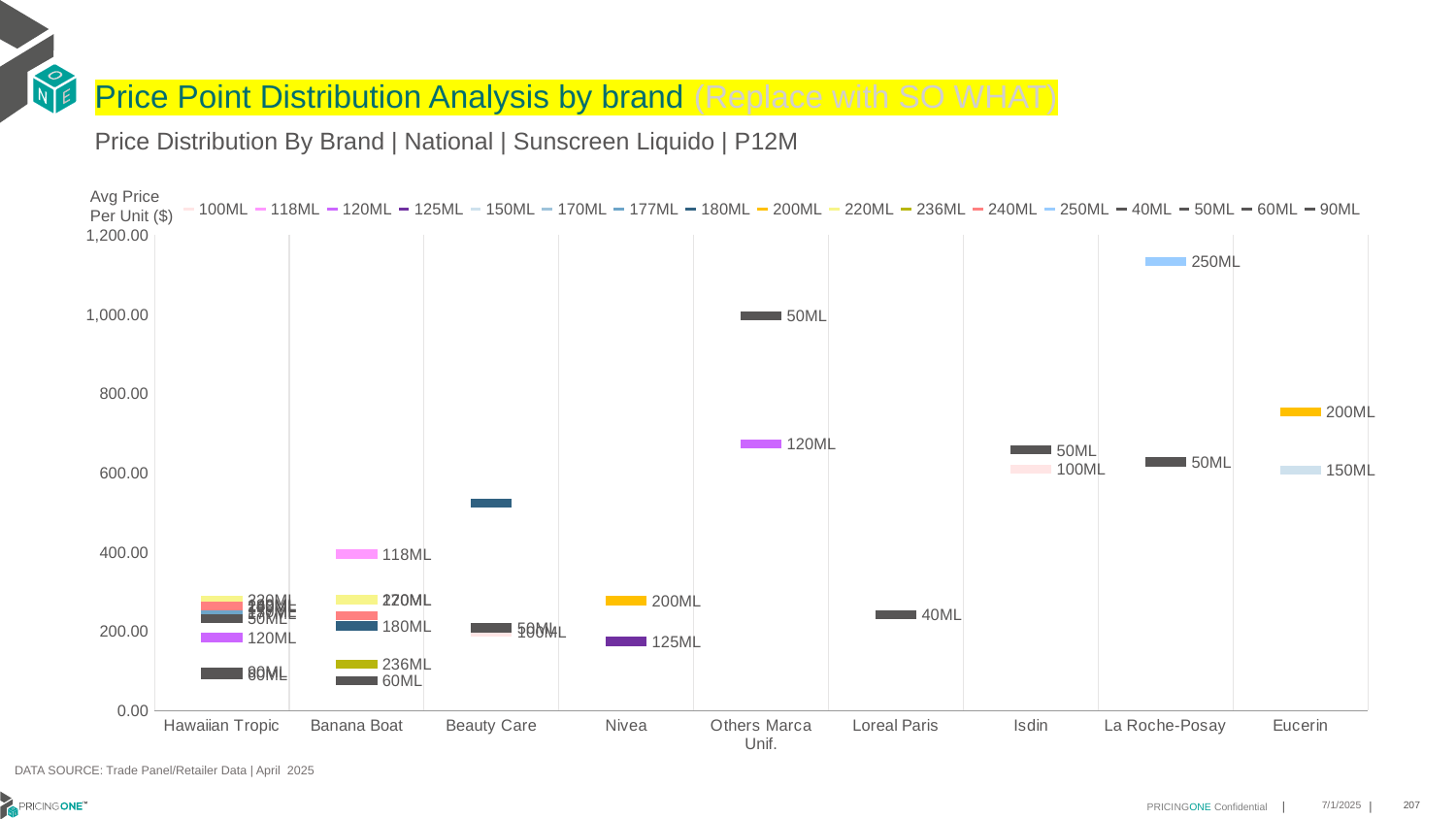

# Price Point Distribution Analysis by brand (Replace with SO WHAT)
Price Distribution By Brand | National | Sunscreen Liquido | P12M

### Chart

| Category | 100ML | 118ML | 120ML | 125ML | 150ML | 170ML | 177ML | 180ML | 200ML | 220ML | 236ML | 240ML | 250ML | 40ML | 50ML | 60ML | 90ML |
|---|---|---|---|---|---|---|---|---|---|---|---|---|---|---|---|---|---|
| Hawaiian Tropic | 263.2381 | None | 184.1697 | None | 249.4224 | None | 243.706 | 267.1381 | None | 277.8749 | None | 263.7315 | None | None | 231.5438 | 91.6395 | 97.1133 |
| Banana Boat | None | 394.375 | None | None | None | 279.3803 | None | 213.5184 | None | 279.7299 | 117.0 | 239.444 | None | None | None | 75.8829 | None |
| Beauty Care | 197.2434 | None | None | None | None | None | None | 522.2895 | None | None | None | None | None | None | 208.5341 | None | None |
| Nivea | None | None | None | 174.7739 | None | None | None | None | 277.1543 | None | None | None | None | None | None | None | None |
| Others Marca Unif. | None | None | 671.9627 | None | None | None | None | None | None | None | None | None | None | None | 995.1473 | None | None |
| Loreal Paris | None | None | None | None | None | None | None | None | None | None | None | None | None | 242.5784 | None | None | None |
| Isdin | 608.7639 | None | None | None | None | None | None | None | None | None | None | None | None | None | 657.1194 | None | None |
| La Roche-Posay | None | None | None | None | None | None | None | None | None | None | None | None | 1132.6671 | None | 626.8591 | None | None |
| Eucerin | None | None | None | None | 606.6229 | None | None | None | 754.0625 | None | None | None | None | None | None | None | None |
Avg Price
Per Unit ($)
DATA SOURCE: Trade Panel/Retailer Data | April  2025
7/1/2025
207